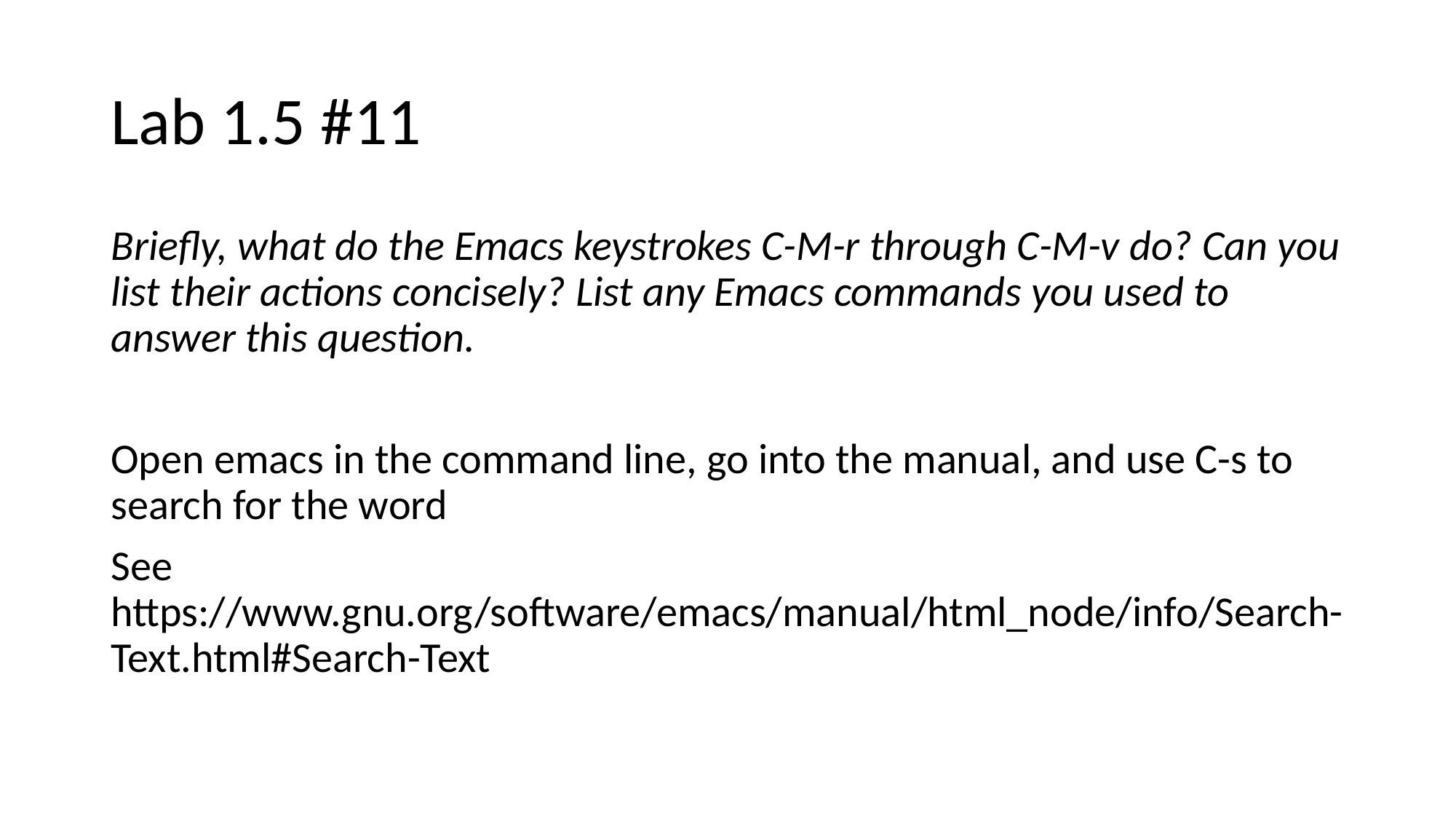

# Lab 1.5 #11
Briefly, what do the Emacs keystrokes C-M-r through C-M-v do? Can you list their actions concisely? List any Emacs commands you used to answer this question.

Open emacs in the command line, go into the manual, and use C-s to search for the word
See https://www.gnu.org/software/emacs/manual/html_node/info/Search-Text.html#Search-Text